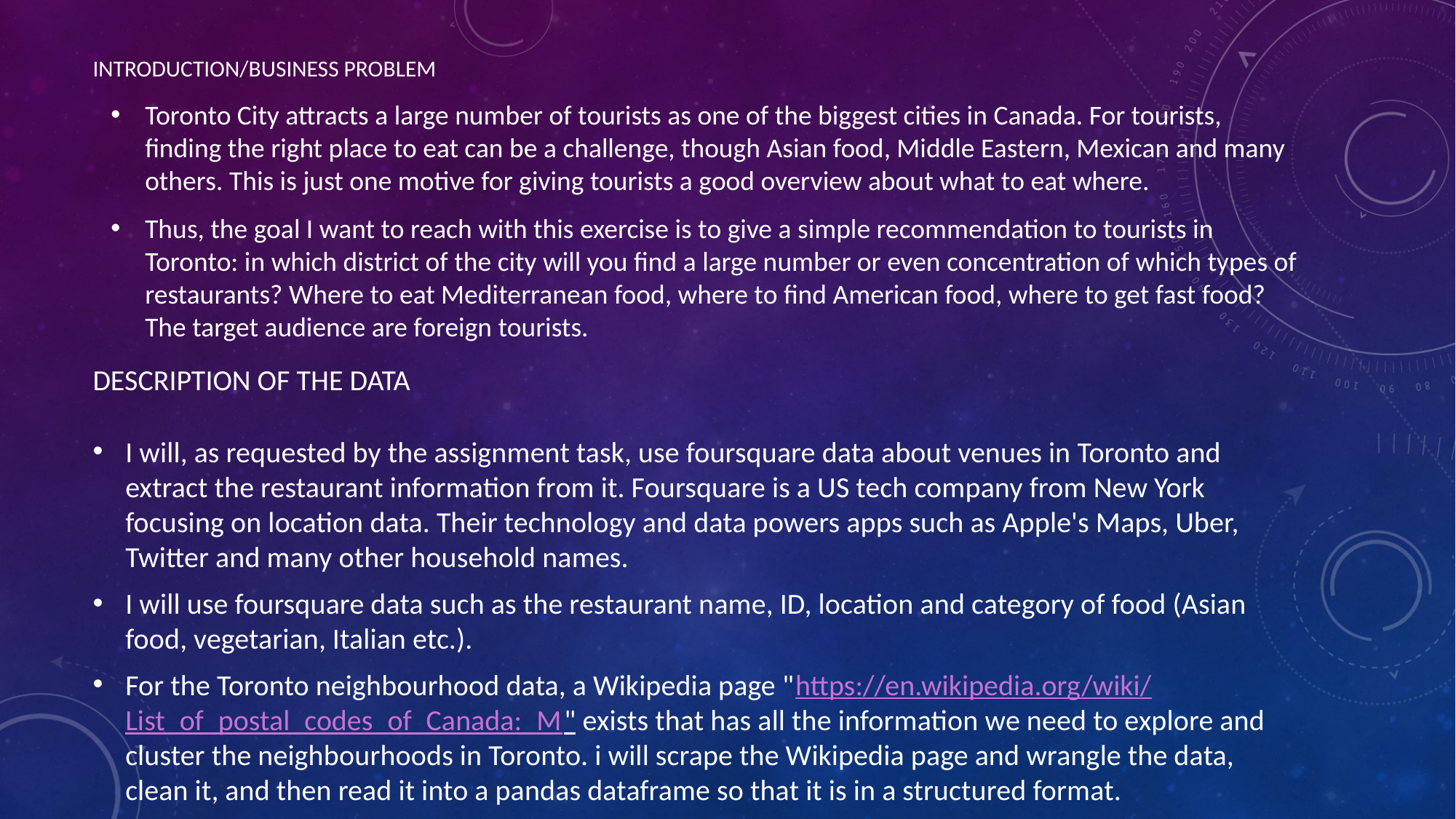

# Introduction/Business problem
Toronto City attracts a large number of tourists as one of the biggest cities in Canada. For tourists, finding the right place to eat can be a challenge, though Asian food, Middle Eastern, Mexican and many others. This is just one motive for giving tourists a good overview about what to eat where.
Thus, the goal I want to reach with this exercise is to give a simple recommendation to tourists in Toronto: in which district of the city will you find a large number or even concentration of which types of restaurants? Where to eat Mediterranean food, where to find American food, where to get fast food? The target audience are foreign tourists.

Description of the data

I will, as requested by the assignment task, use foursquare data about venues in Toronto and extract the restaurant information from it. Foursquare is a US tech company from New York focusing on location data. Their technology and data powers apps such as Apple's Maps, Uber, Twitter and many other household names.
I will use foursquare data such as the restaurant name, ID, location and category of food (Asian food, vegetarian, Italian etc.).
For the Toronto neighbourhood data, a Wikipedia page "https://en.wikipedia.org/wiki/List_of_postal_codes_of_Canada:_M" exists that has all the information we need to explore and cluster the neighbourhoods in Toronto. i will scrape the Wikipedia page and wrangle the data, clean it, and then read it into a pandas dataframe so that it is in a structured format.